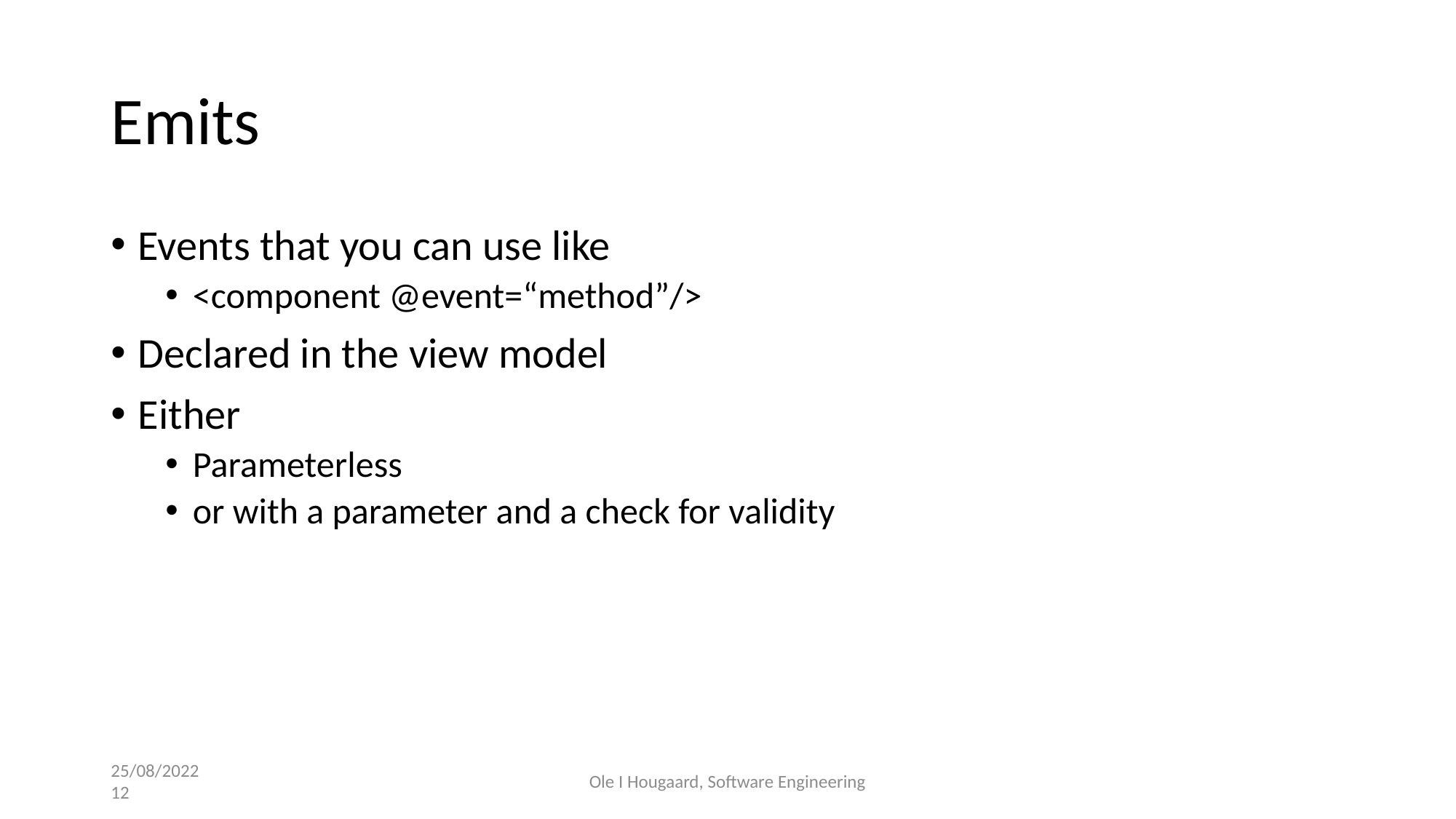

# Emits
Events that you can use like
<component @event=“method”/>
Declared in the view model
Either
Parameterless
or with a parameter and a check for validity

25/08/2022
12
Ole I Hougaard, Software Engineering